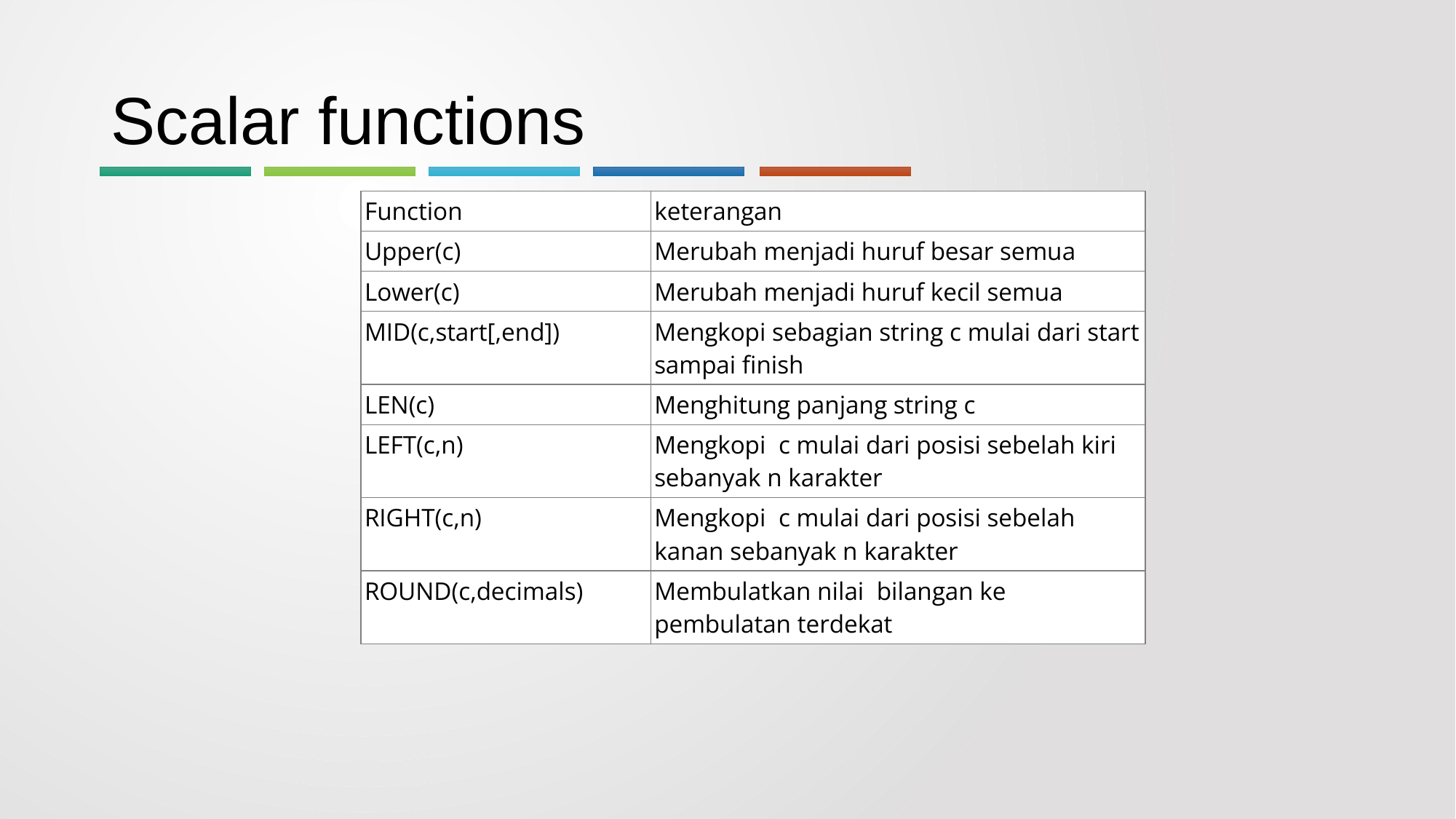

# Scalar functions
| Function | keterangan |
| --- | --- |
| Upper(c) | Merubah menjadi huruf besar semua |
| Lower(c) | Merubah menjadi huruf kecil semua |
| MID(c,start[,end]) | Mengkopi sebagian string c mulai dari start sampai finish |
| LEN(c) | Menghitung panjang string c |
| LEFT(c,n) | Mengkopi c mulai dari posisi sebelah kiri sebanyak n karakter |
| RIGHT(c,n) | Mengkopi c mulai dari posisi sebelah kanan sebanyak n karakter |
| ROUND(c,decimals) | Membulatkan nilai bilangan ke pembulatan terdekat |